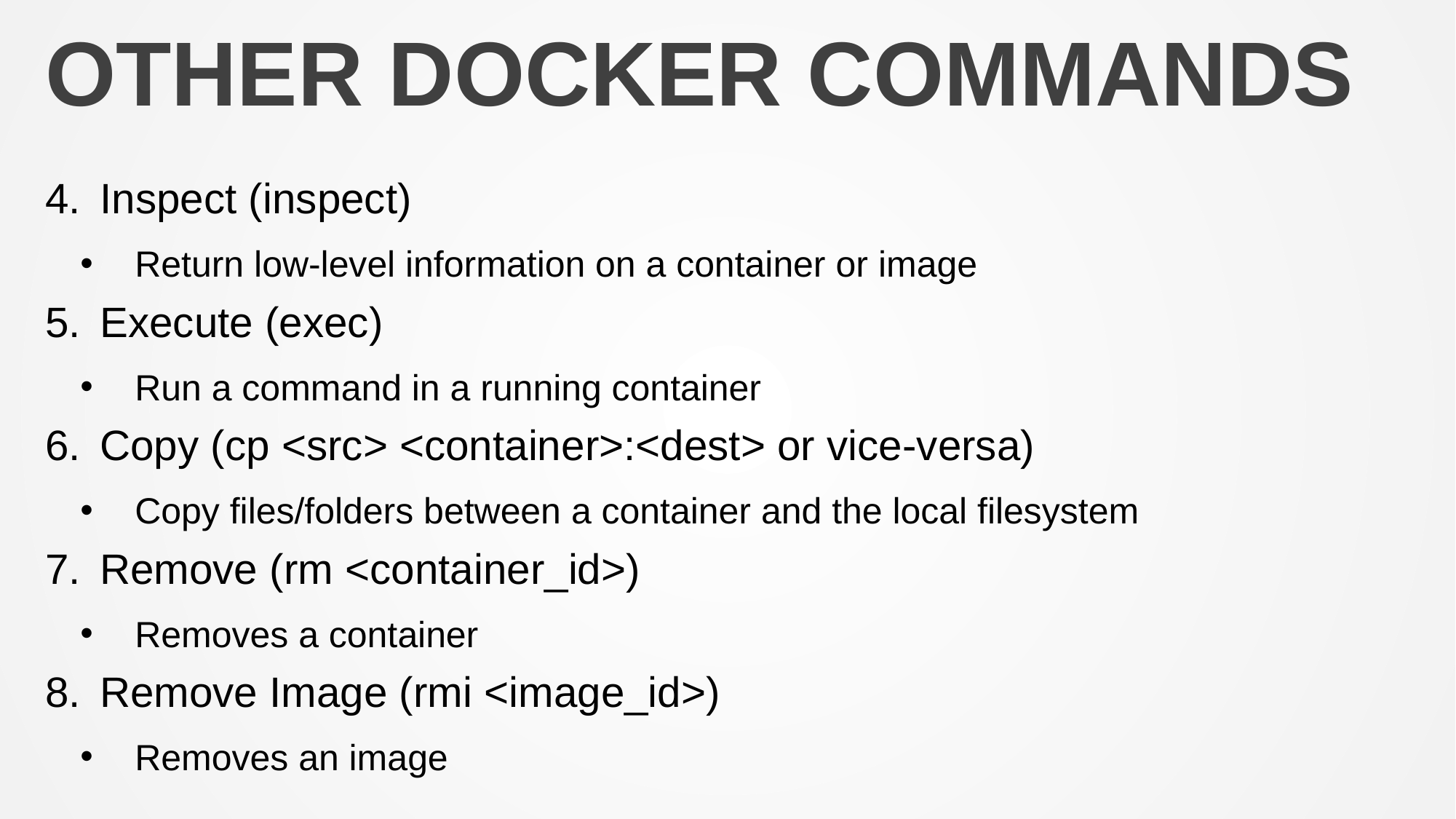

# OTHER DOCKER COMMANDS

Inspect (inspect)
Return low-level information on a container or image
Execute (exec)
Run a command in a running container
Copy (cp <src> <container>:<dest> or vice-versa)
Copy files/folders between a container and the local filesystem
Remove (rm <container_id>)
Removes a container
Remove Image (rmi <image_id>)
Removes an image